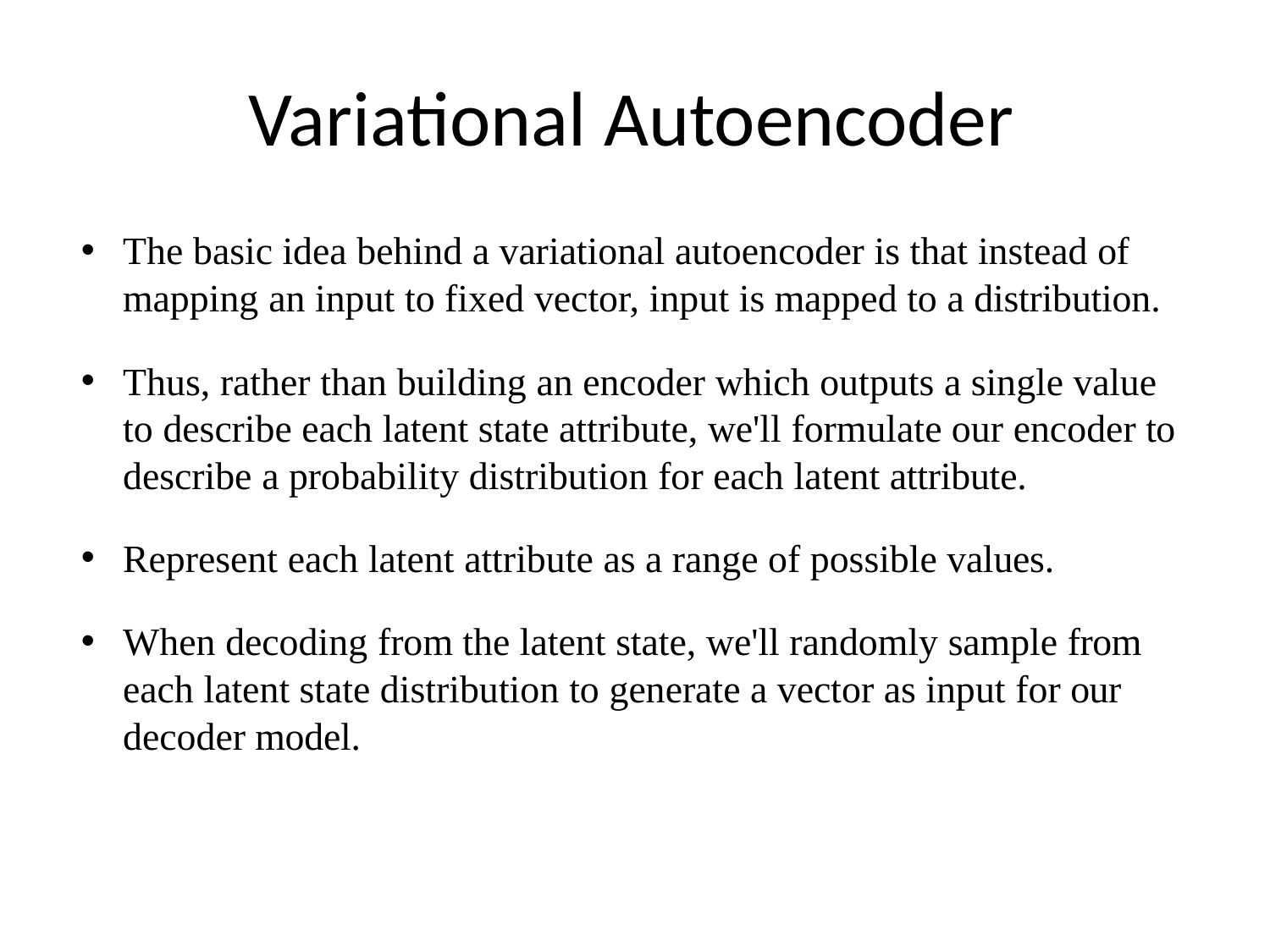

# Variational Autoencoder
The basic idea behind a variational autoencoder is that instead of mapping an input to fixed vector, input is mapped to a distribution.
Thus, rather than building an encoder which outputs a single value to describe each latent state attribute, we'll formulate our encoder to describe a probability distribution for each latent attribute.
Represent each latent attribute as a range of possible values.
When decoding from the latent state, we'll randomly sample from each latent state distribution to generate a vector as input for our decoder model.